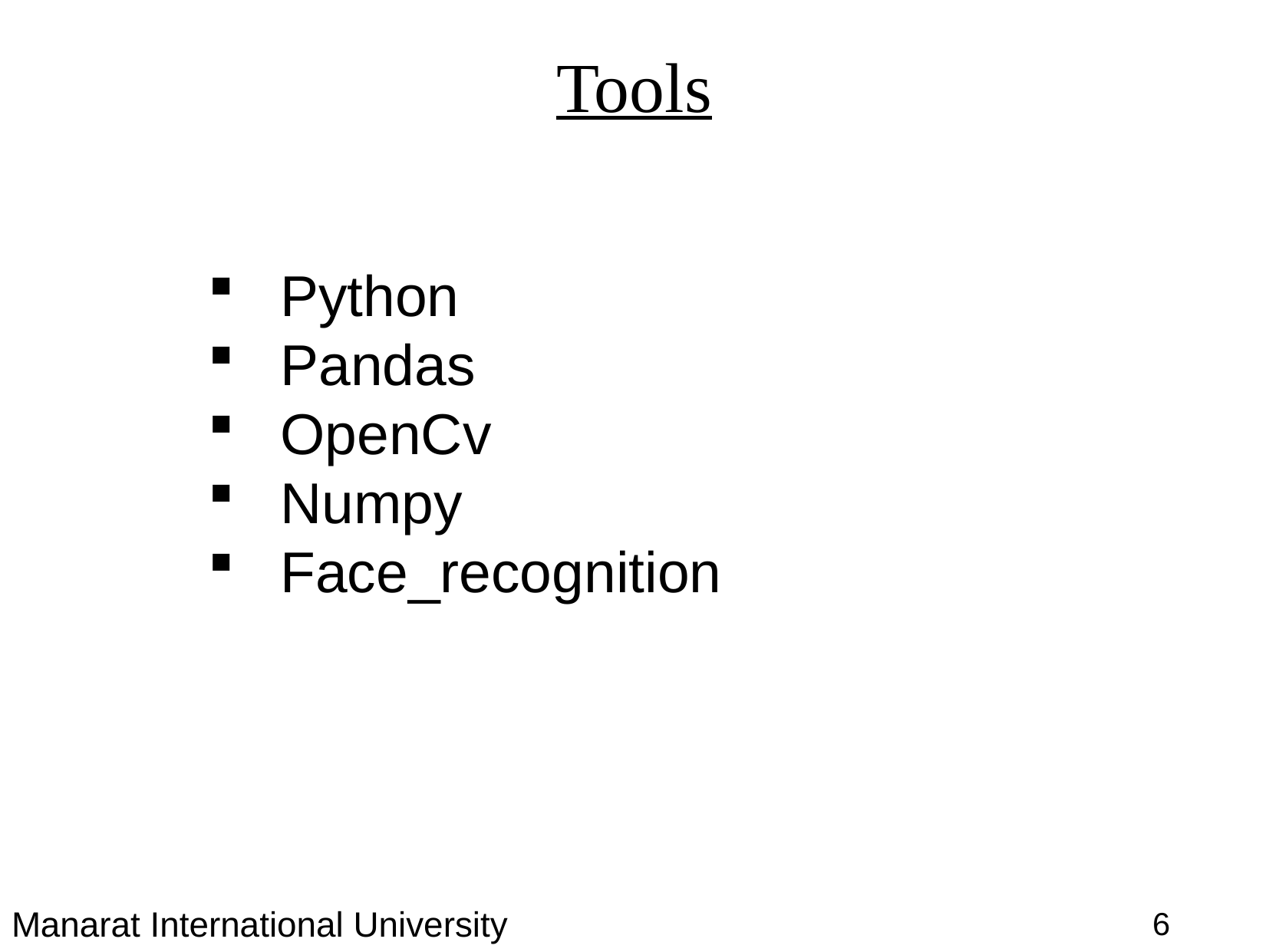

Tools
Python
Pandas
OpenCv
Numpy
Face_recognition
Manarat International University
6